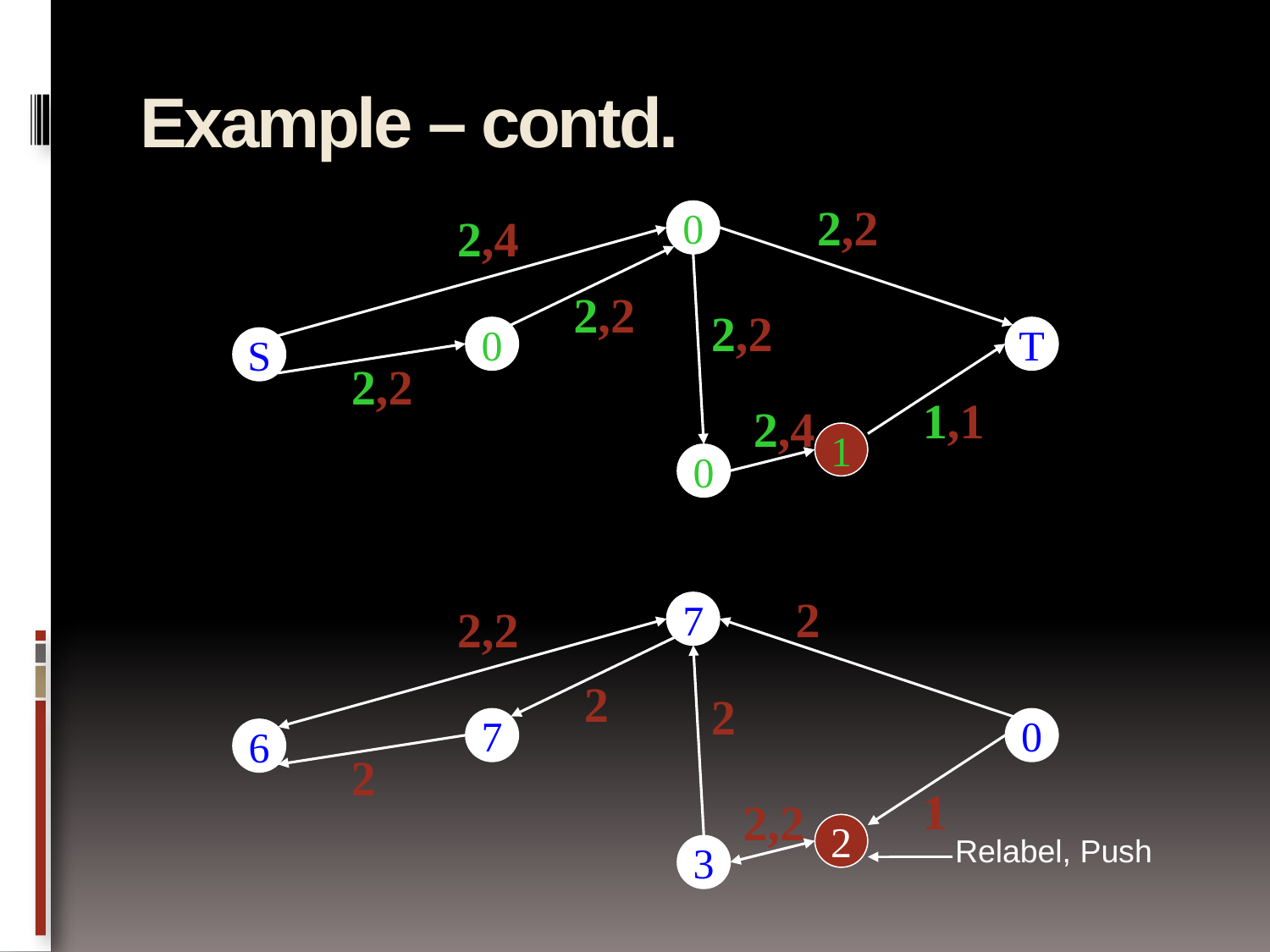

# Example – contd.
2,2
2,4
0
2,2
2,2
0
T
S
2,2
1,1
2,4
1
0
2
2,2
7
2
2
7
0
6
2
1
2,2
2
Relabel, Push
3